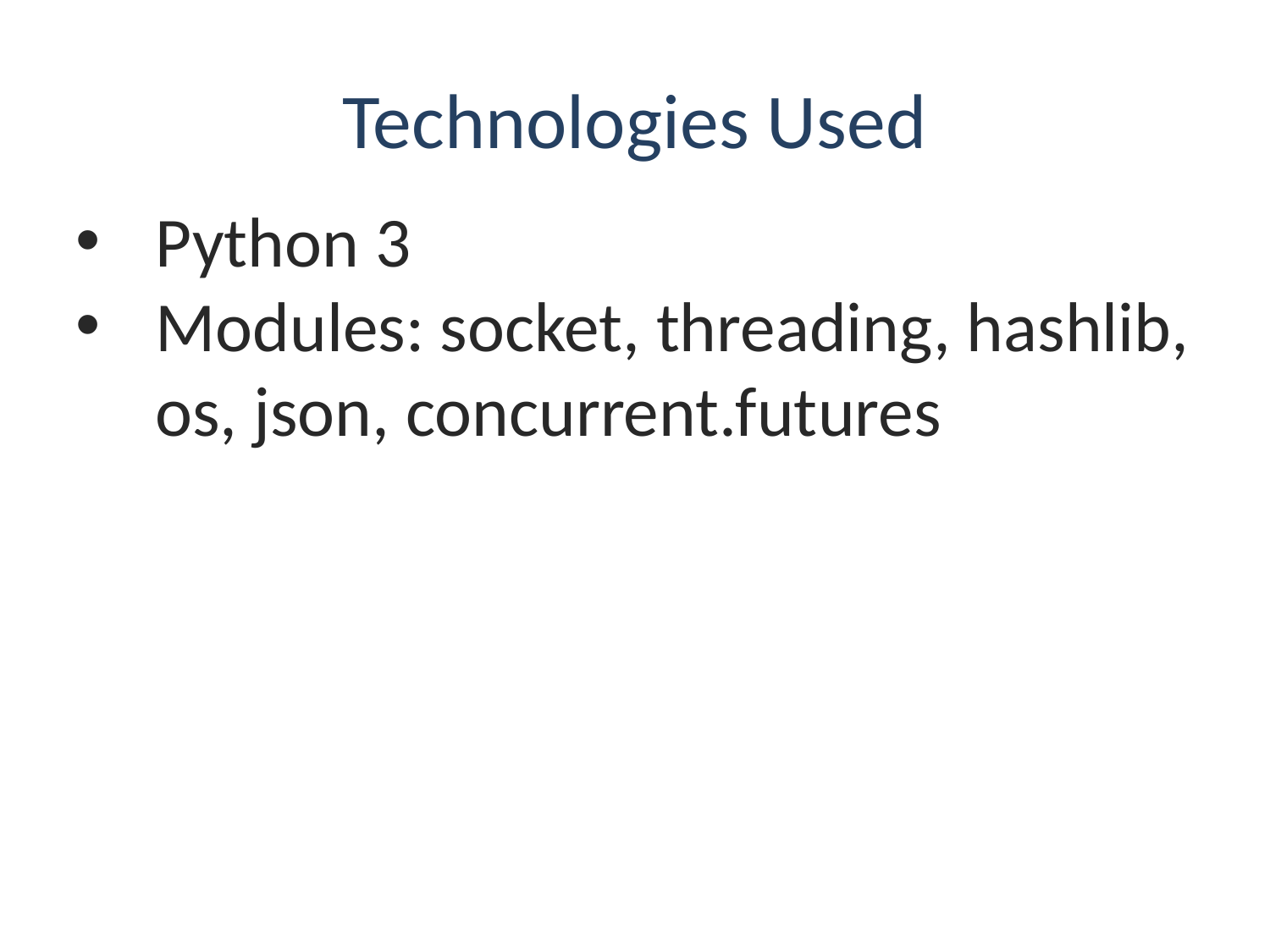

# Technologies Used
Python 3
Modules: socket, threading, hashlib, os, json, concurrent.futures